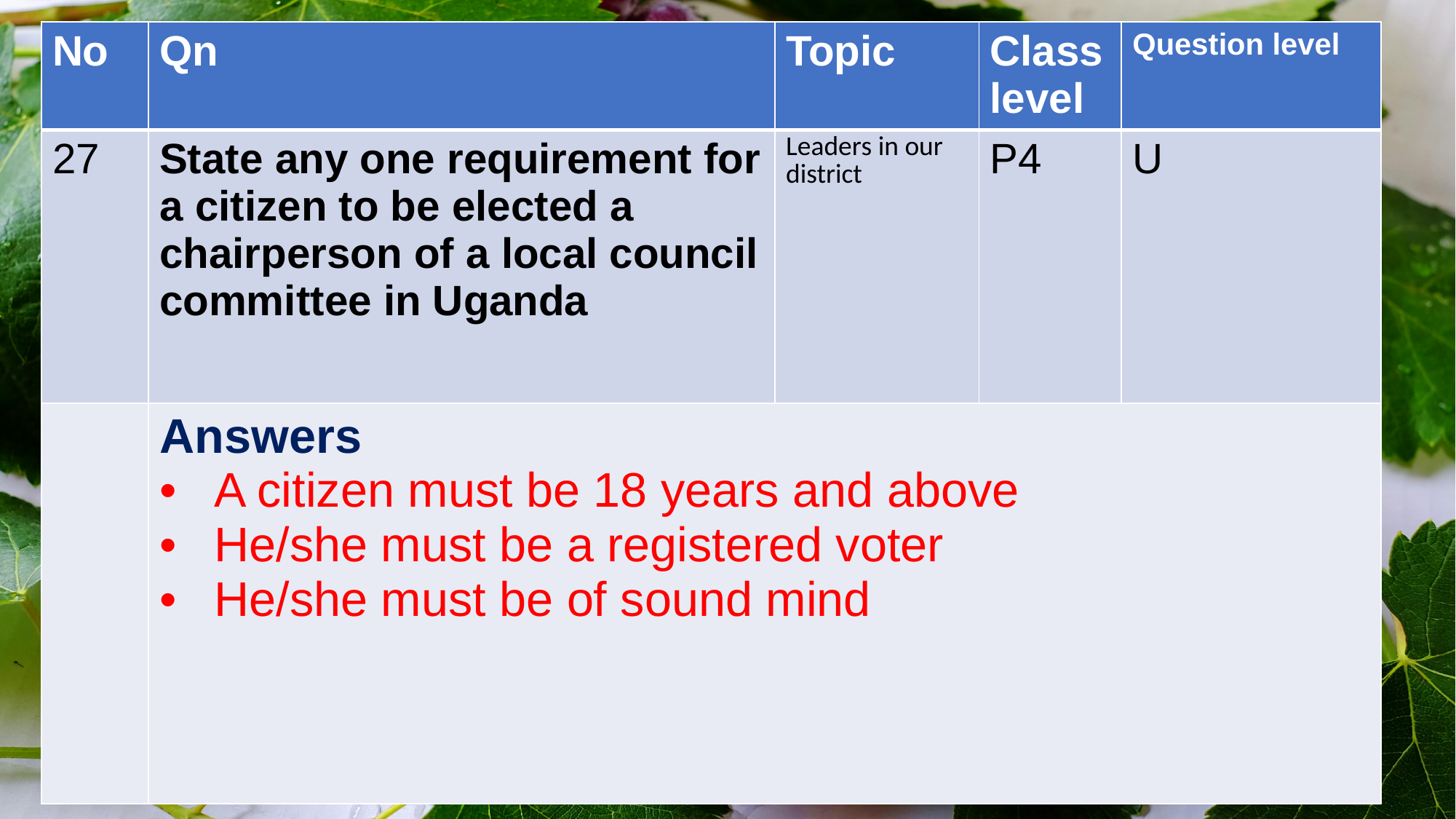

| No | Qn | Topic | Class level | Question level |
| --- | --- | --- | --- | --- |
| 27 | State any one requirement for a citizen to be elected a chairperson of a local council committee in Uganda | Leaders in our district | P4 | U |
|  | Answers A citizen must be 18 years and above He/she must be a registered voter He/she must be of sound mind |  |  |  |
SST WORKSHOP - KABOJJA JUNIOR SCHOOL